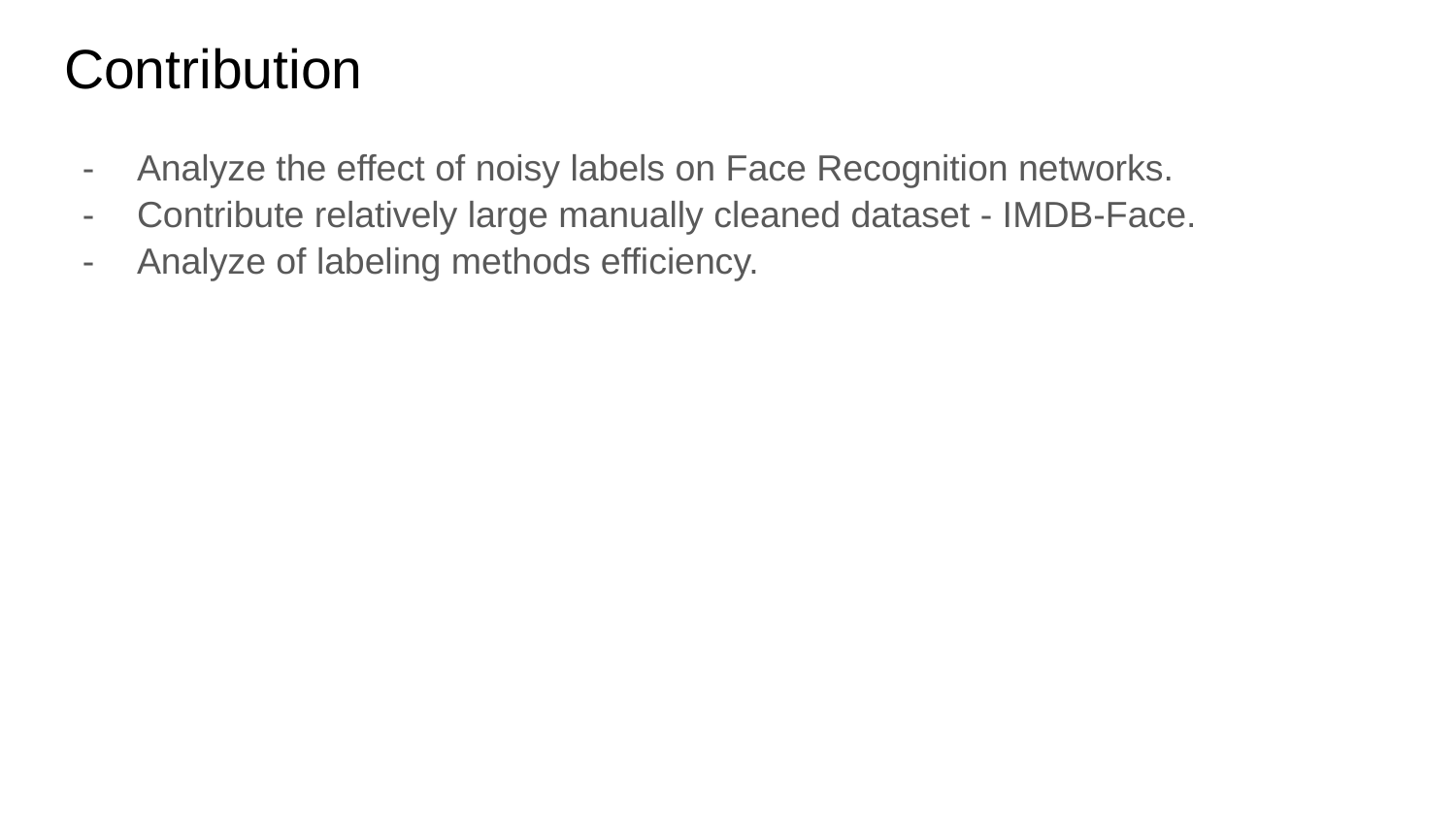

# Contribution
Analyze the effect of noisy labels on Face Recognition networks.
Contribute relatively large manually cleaned dataset - IMDB-Face.
Analyze of labeling methods efficiency.